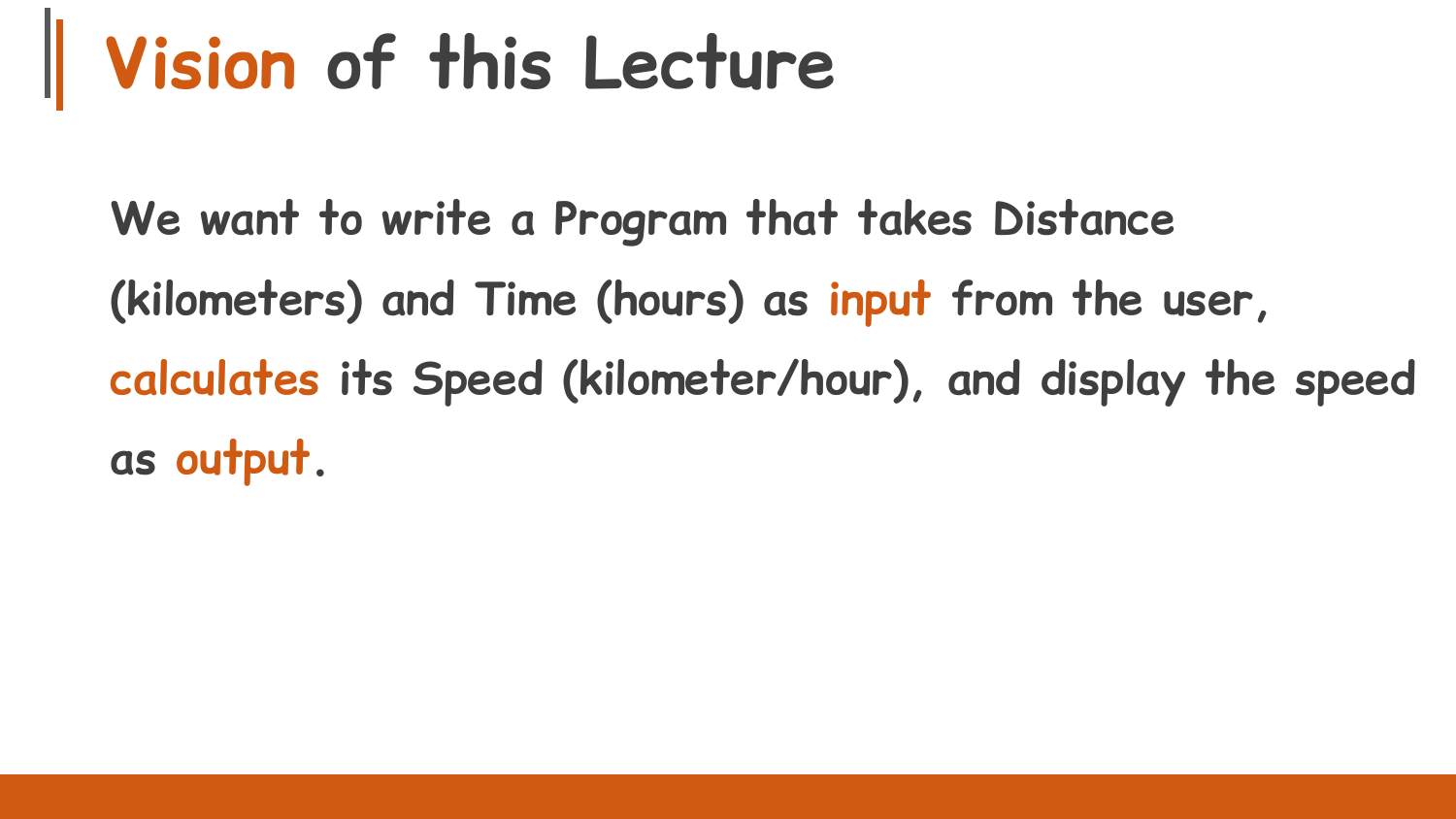

# Vision of this Lecture

We want to write a Program that takes Distance (kilometers) and Time (hours) as input from the user, calculates its Speed (kilometer/hour), and display the speed as output.